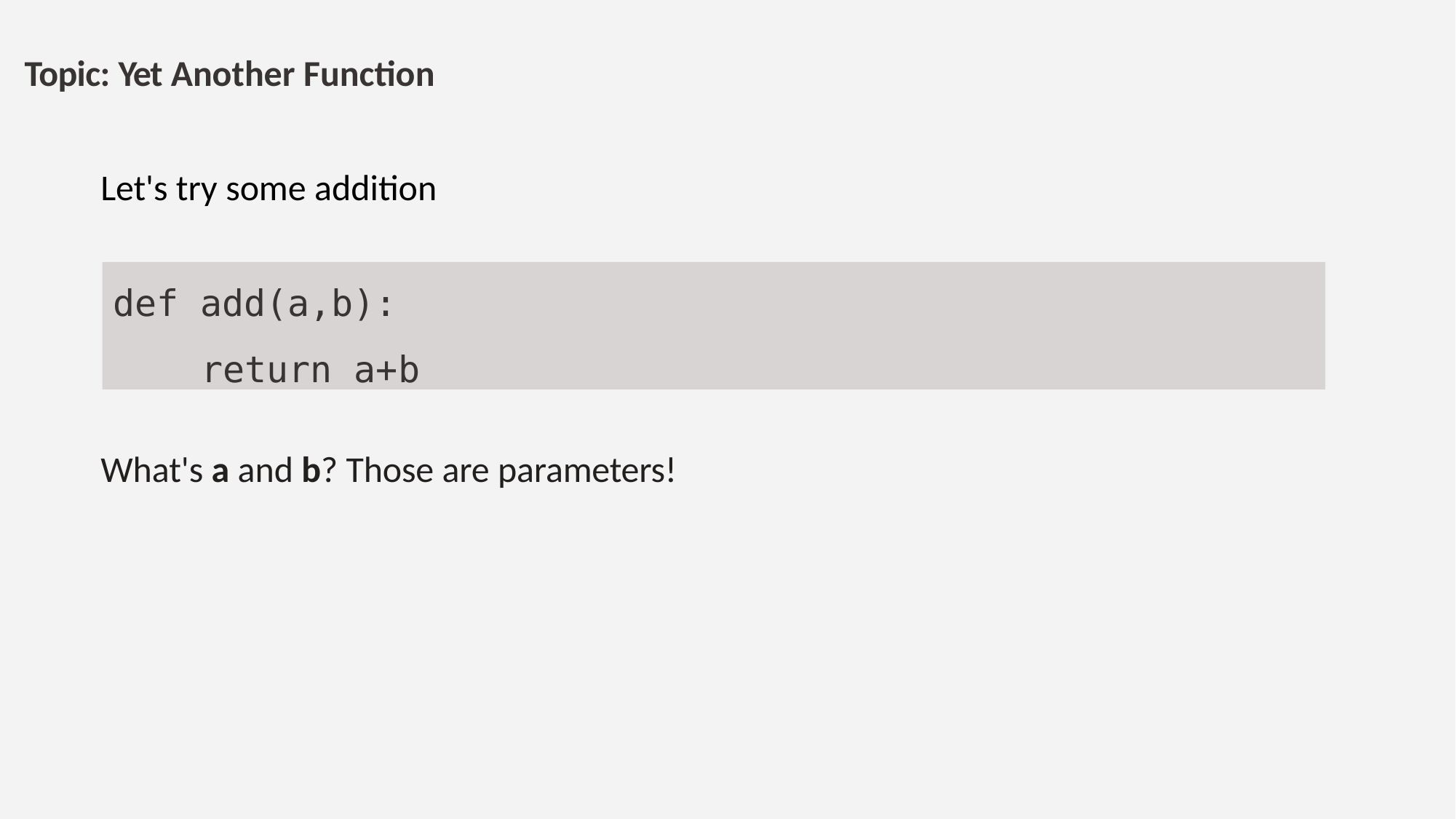

# Topic: Yet Another Function
Let's try some addition
def add(a,b):
return a+b
What's a and b? Those are parameters!